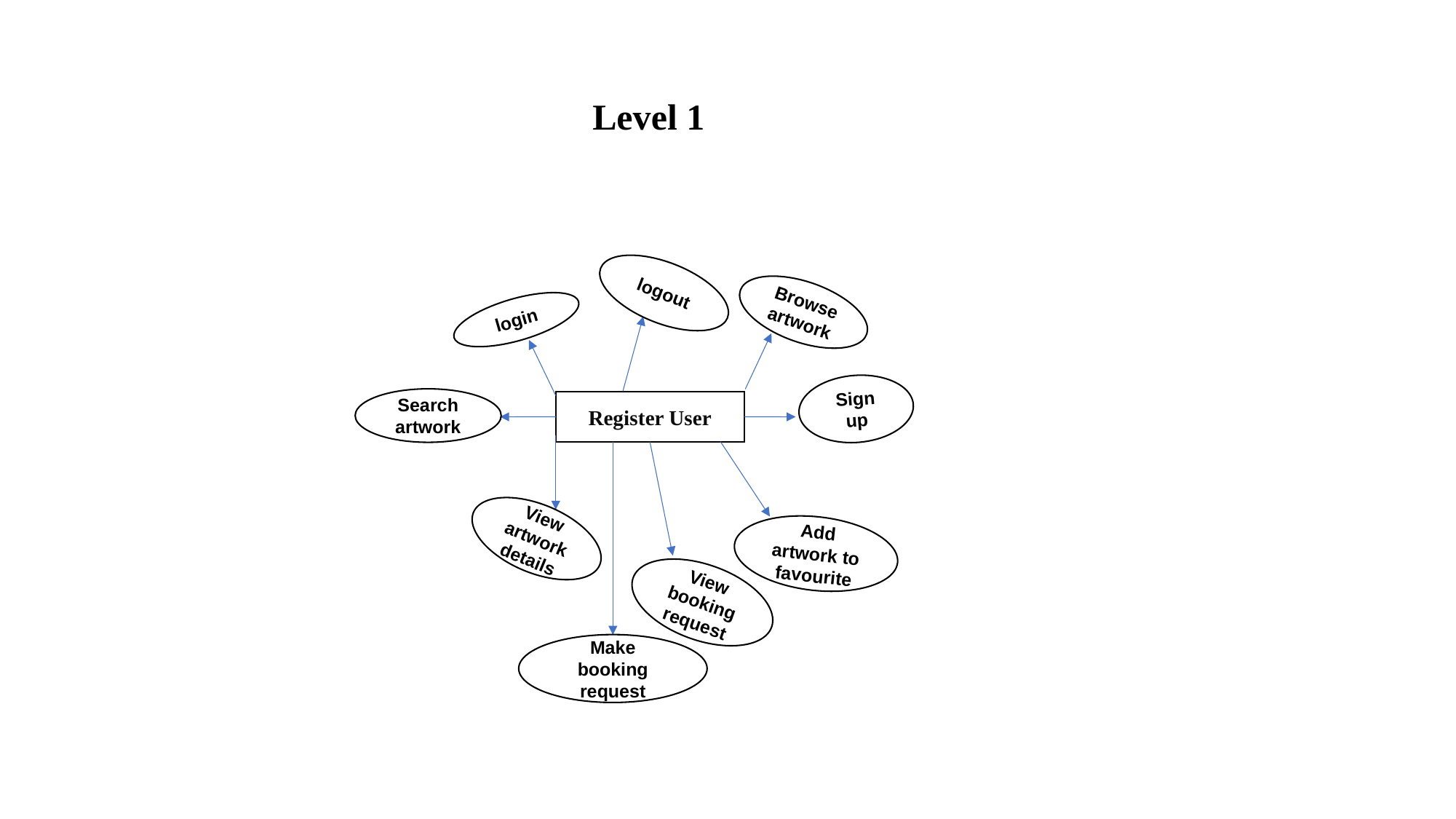

Level 1
logout
Browse artwork
login
Sign
up
Search artwork
Register User
View artwork details
Add artwork to favourite
View booking request
Make booking request